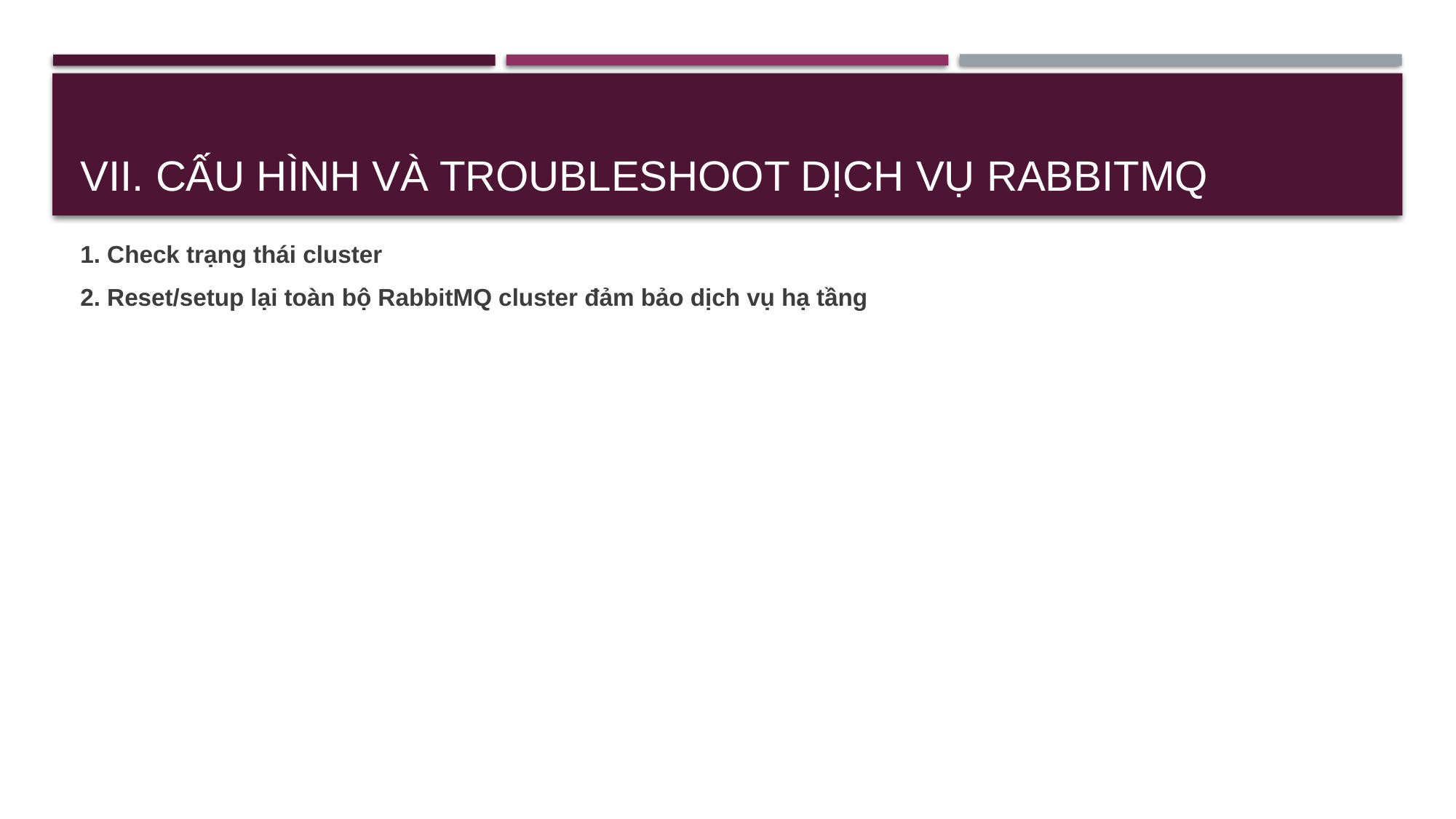

# VII. Cấu hình và troubleshoot dịch vụ RabbitMQ

1. Check trạng thái cluster
2. Reset/setup lại toàn bộ RabbitMQ cluster đảm bảo dịch vụ hạ tầng